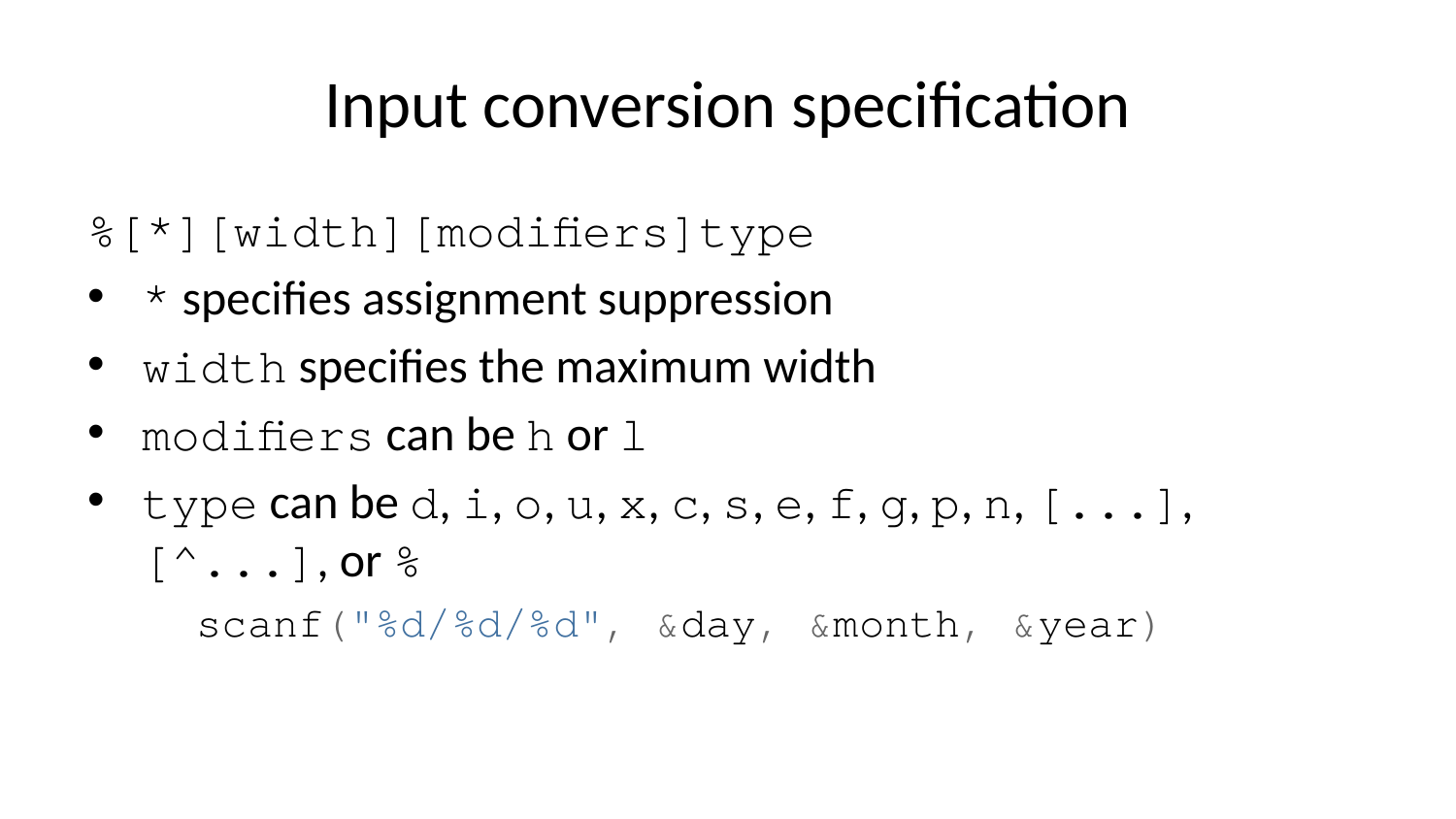

# Input conversion specification
%[*][width][modifiers]type
* specifies assignment suppression
width specifies the maximum width
modifiers can be h or l
type can be d, i, o, u, x, c, s, e, f, g, p, n, [...], [^...], or %
scanf("%d/%d/%d", &day, &month, &year)